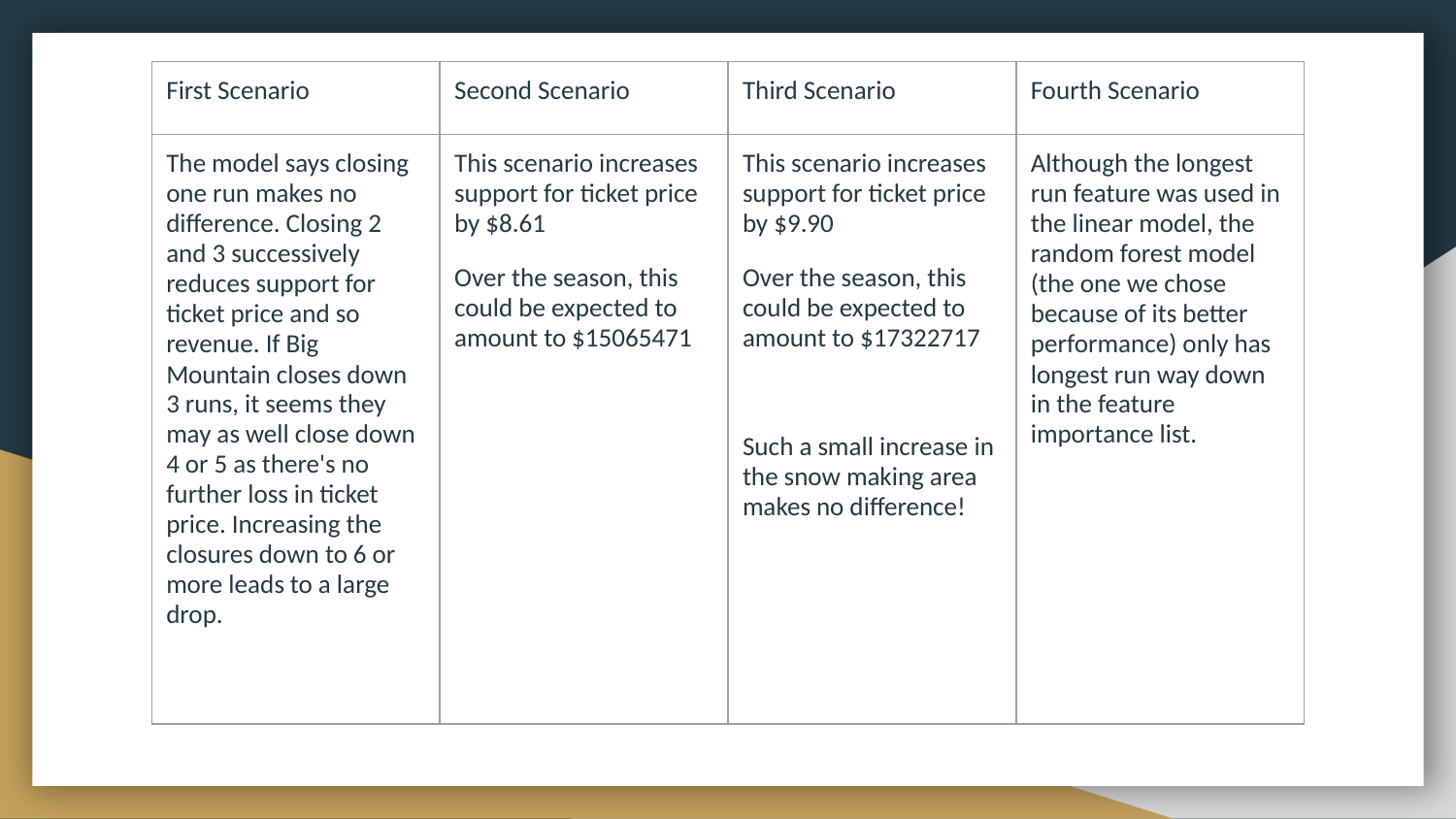

| First Scenario | Second Scenario | Third Scenario | Fourth Scenario |
| --- | --- | --- | --- |
| The model says closing one run makes no difference. Closing 2 and 3 successively reduces support for ticket price and so revenue. If Big Mountain closes down 3 runs, it seems they may as well close down 4 or 5 as there's no further loss in ticket price. Increasing the closures down to 6 or more leads to a large drop. | This scenario increases support for ticket price by $8.61 Over the season, this could be expected to amount to $15065471 | This scenario increases support for ticket price by $9.90 Over the season, this could be expected to amount to $17322717 Such a small increase in the snow making area makes no difference! | Although the longest run feature was used in the linear model, the random forest model (the one we chose because of its better performance) only has longest run way down in the feature importance list. |
#